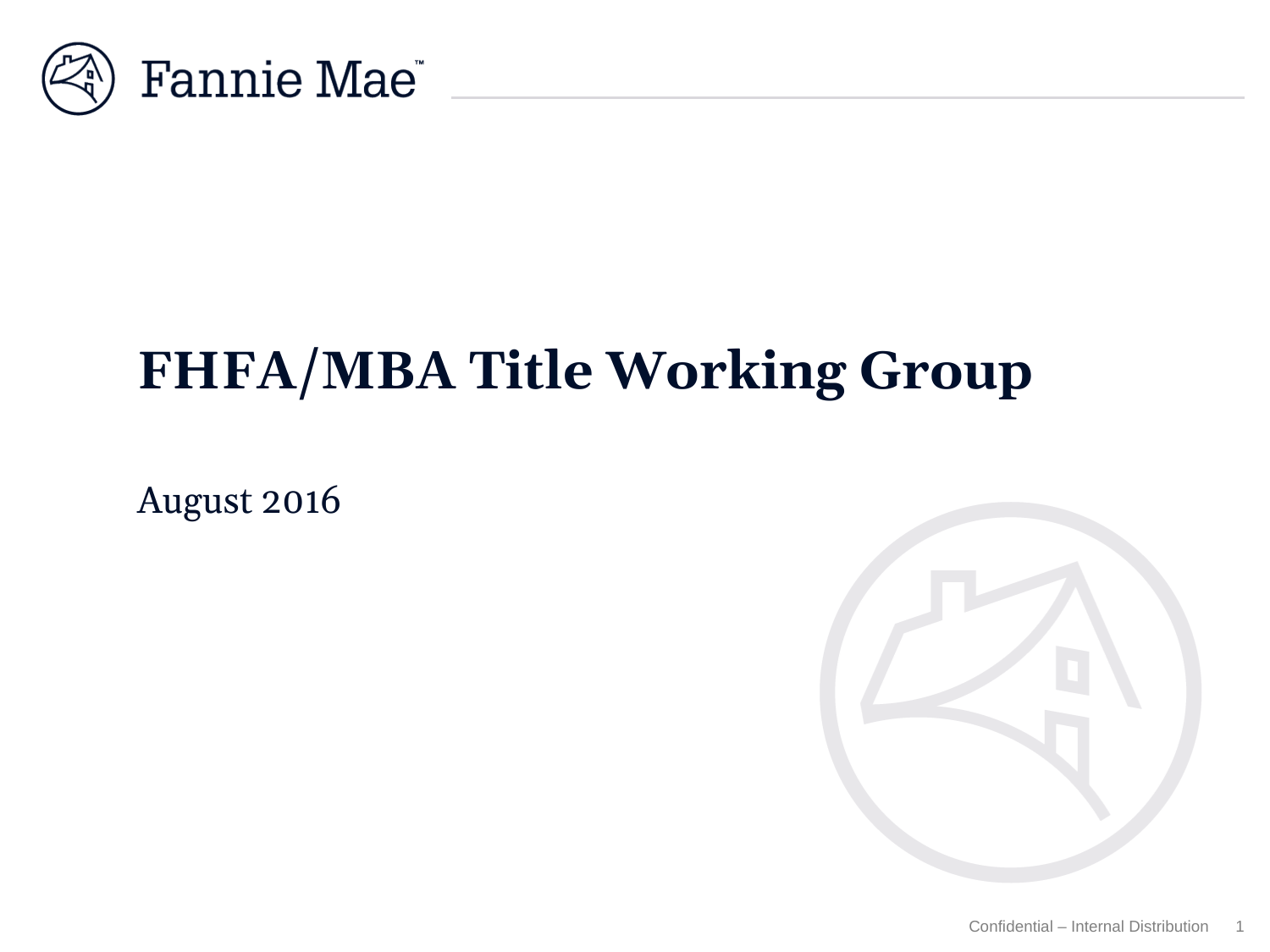

# FHFA/MBA Title Working Group
August 2016